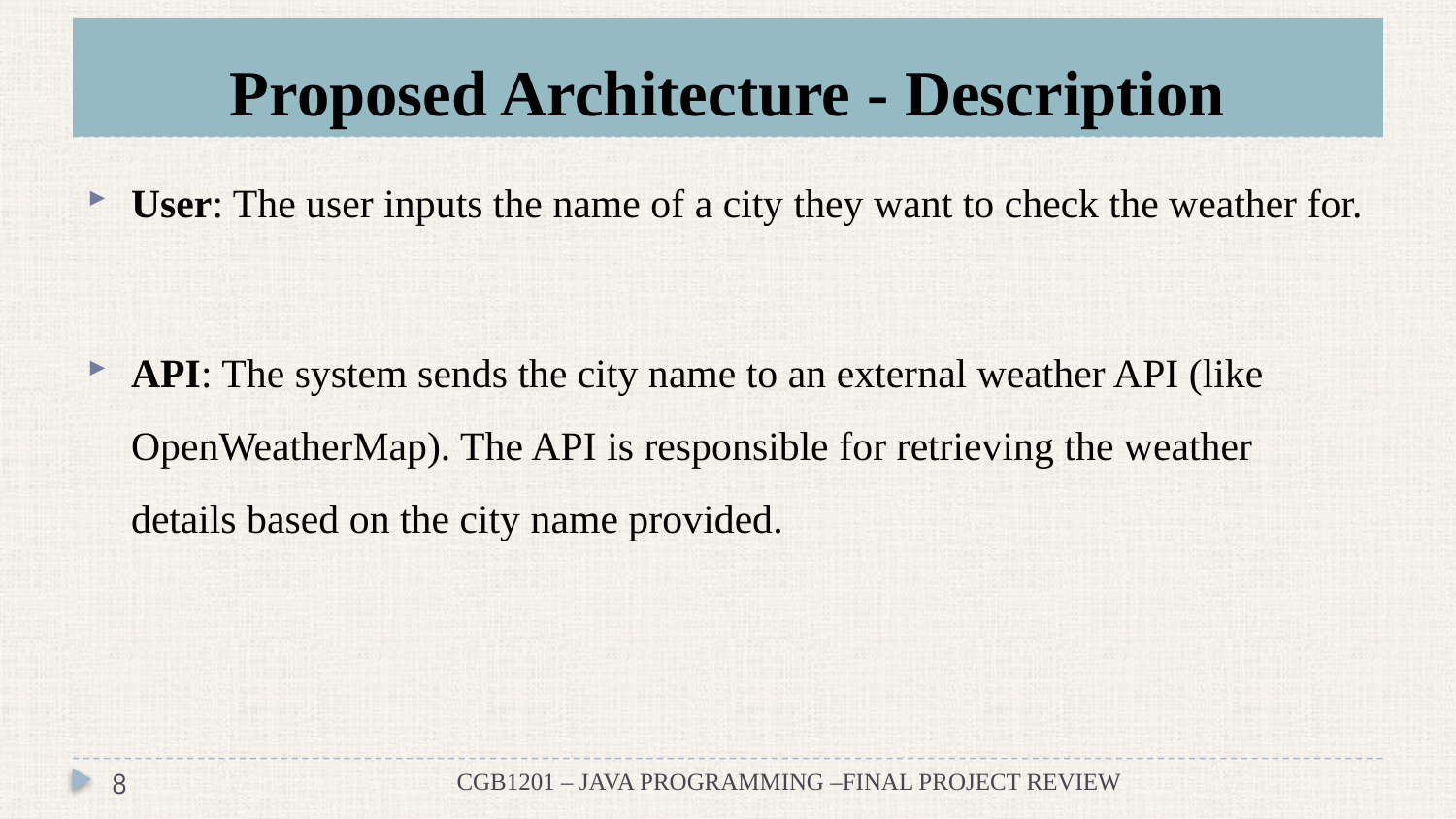

# Proposed Architecture - Description
User: The user inputs the name of a city they want to check the weather for.

API: The system sends the city name to an external weather API (like OpenWeatherMap). The API is responsible for retrieving the weather details based on the city name provided.
8
CGB1201 – JAVA PROGRAMMING –FINAL PROJECT REVIEW